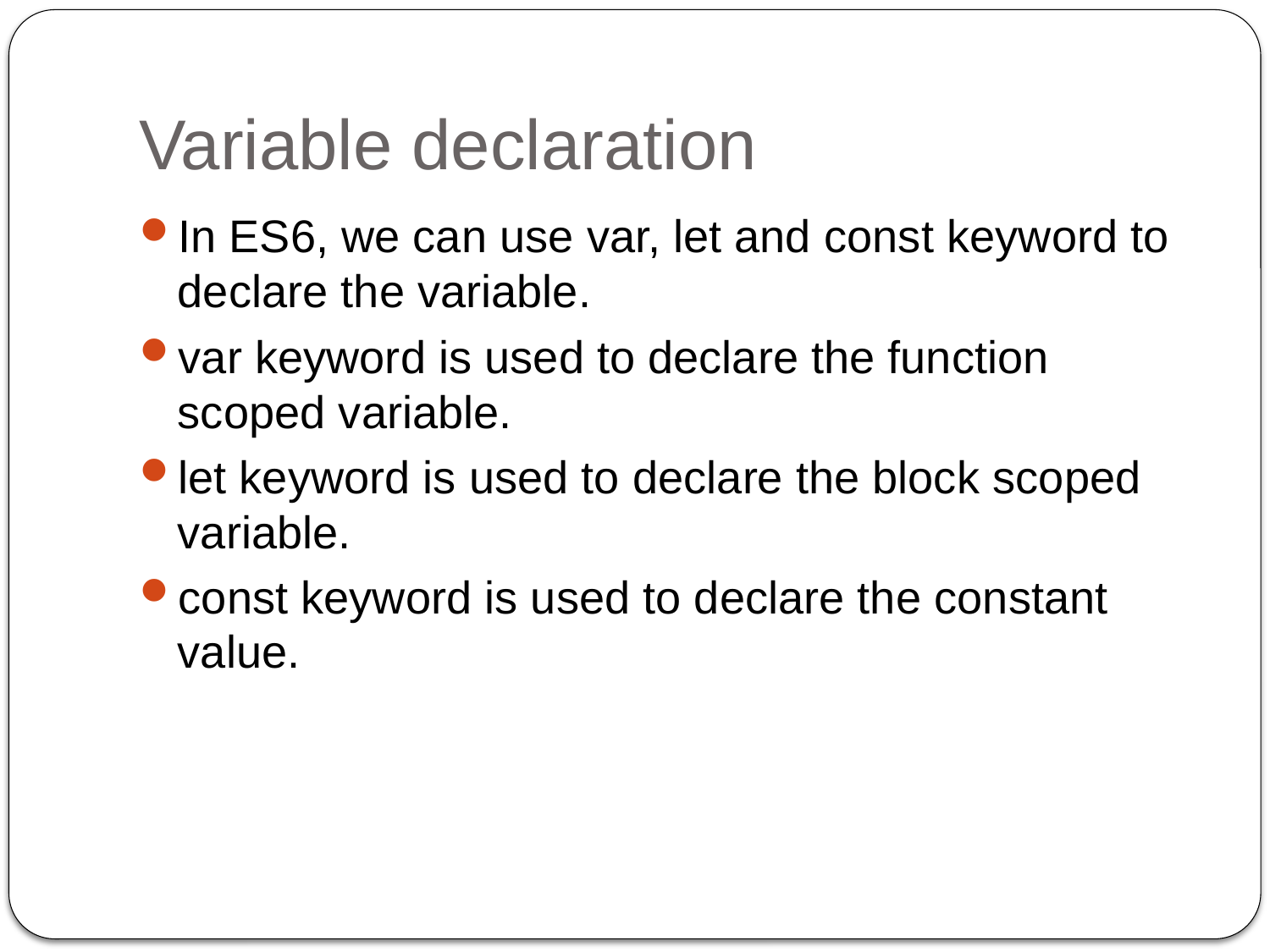

# Variable declaration
In ES6, we can use var, let and const keyword to declare the variable.
var keyword is used to declare the function scoped variable.
let keyword is used to declare the block scoped variable.
const keyword is used to declare the constant value.